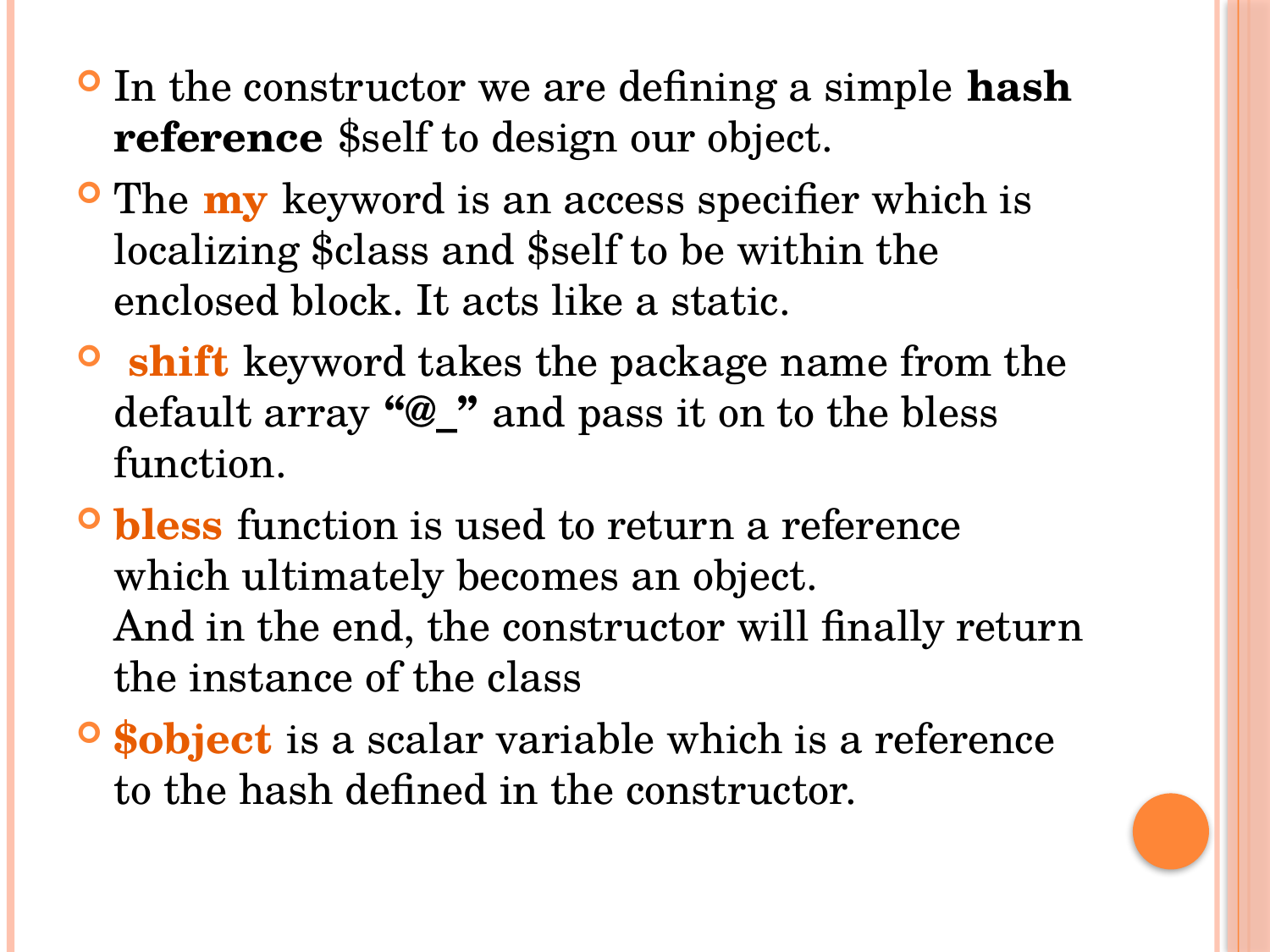

In the constructor we are defining a simple hash reference $self to design our object.
The my keyword is an access specifier which is localizing $class and $self to be within the enclosed block. It acts like a static.
 shift keyword takes the package name from the default array “@_” and pass it on to the bless function.
bless function is used to return a reference which ultimately becomes an object.
And in the end, the constructor will finally return the instance of the class
$object is a scalar variable which is a reference to the hash defined in the constructor.